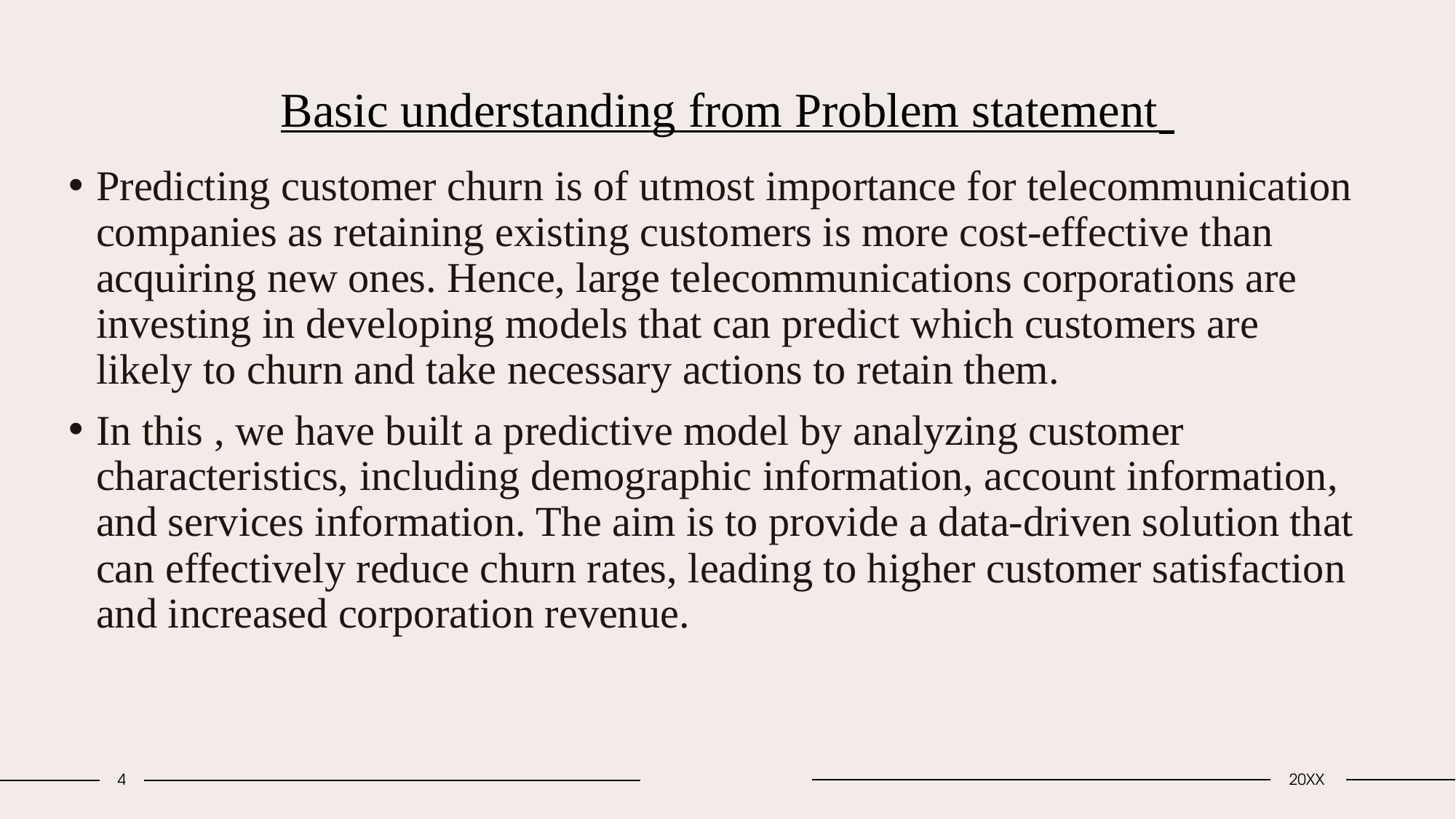

# Basic understanding from Problem statement
Predicting customer churn is of utmost importance for telecommunication companies as retaining existing customers is more cost-effective than acquiring new ones. Hence, large telecommunications corporations are investing in developing models that can predict which customers are likely to churn and take necessary actions to retain them.
In this , we have built a predictive model by analyzing customer characteristics, including demographic information, account information, and services information. The aim is to provide a data-driven solution that can effectively reduce churn rates, leading to higher customer satisfaction and increased corporation revenue.
4
20XX